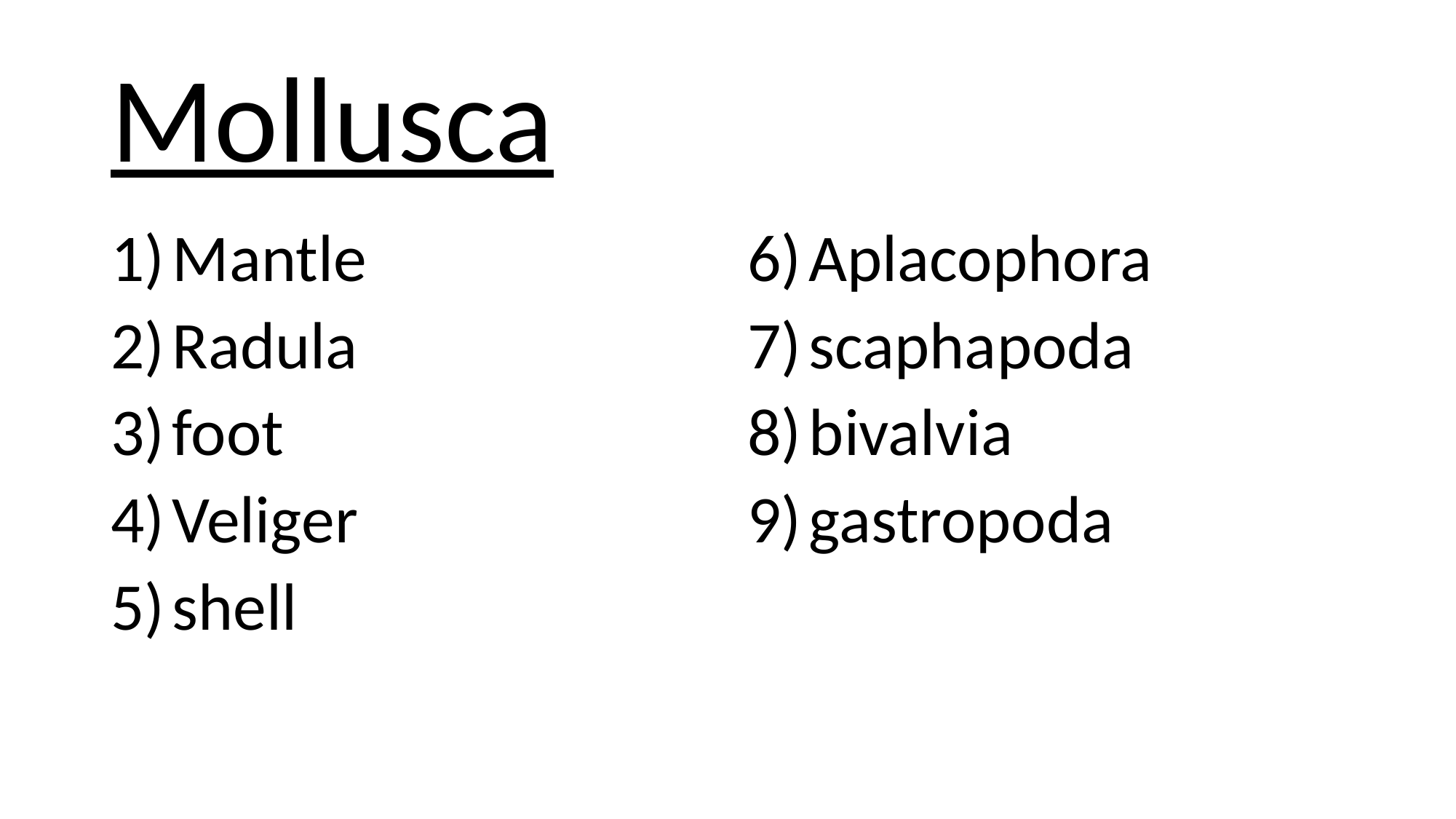

# Mollusca
Mantle
Radula
foot
Veliger
shell

Aplacophora
scaphapoda
bivalvia
gastropoda